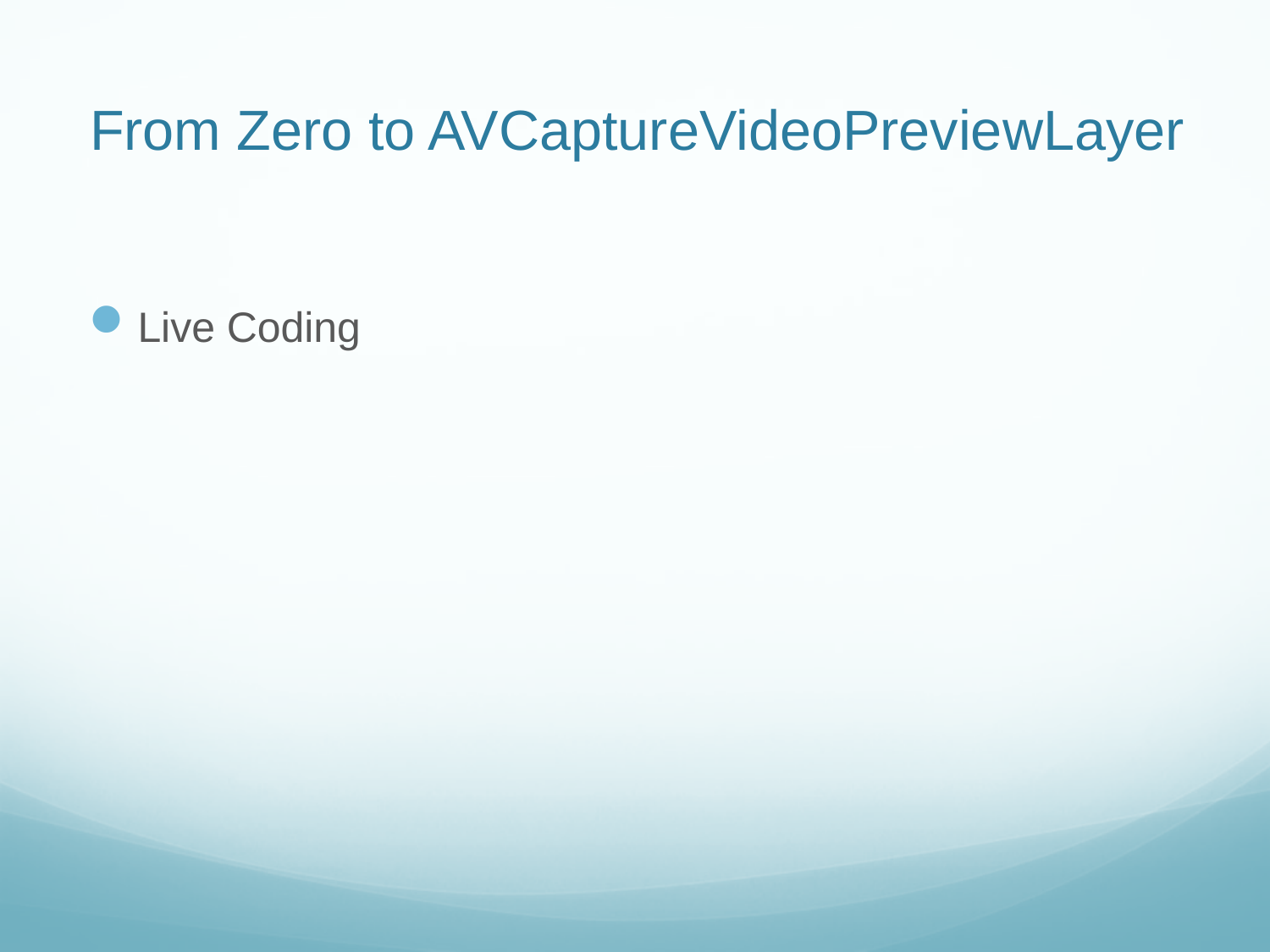

# From Zero to AVCaptureVideoPreviewLayer
Live Coding